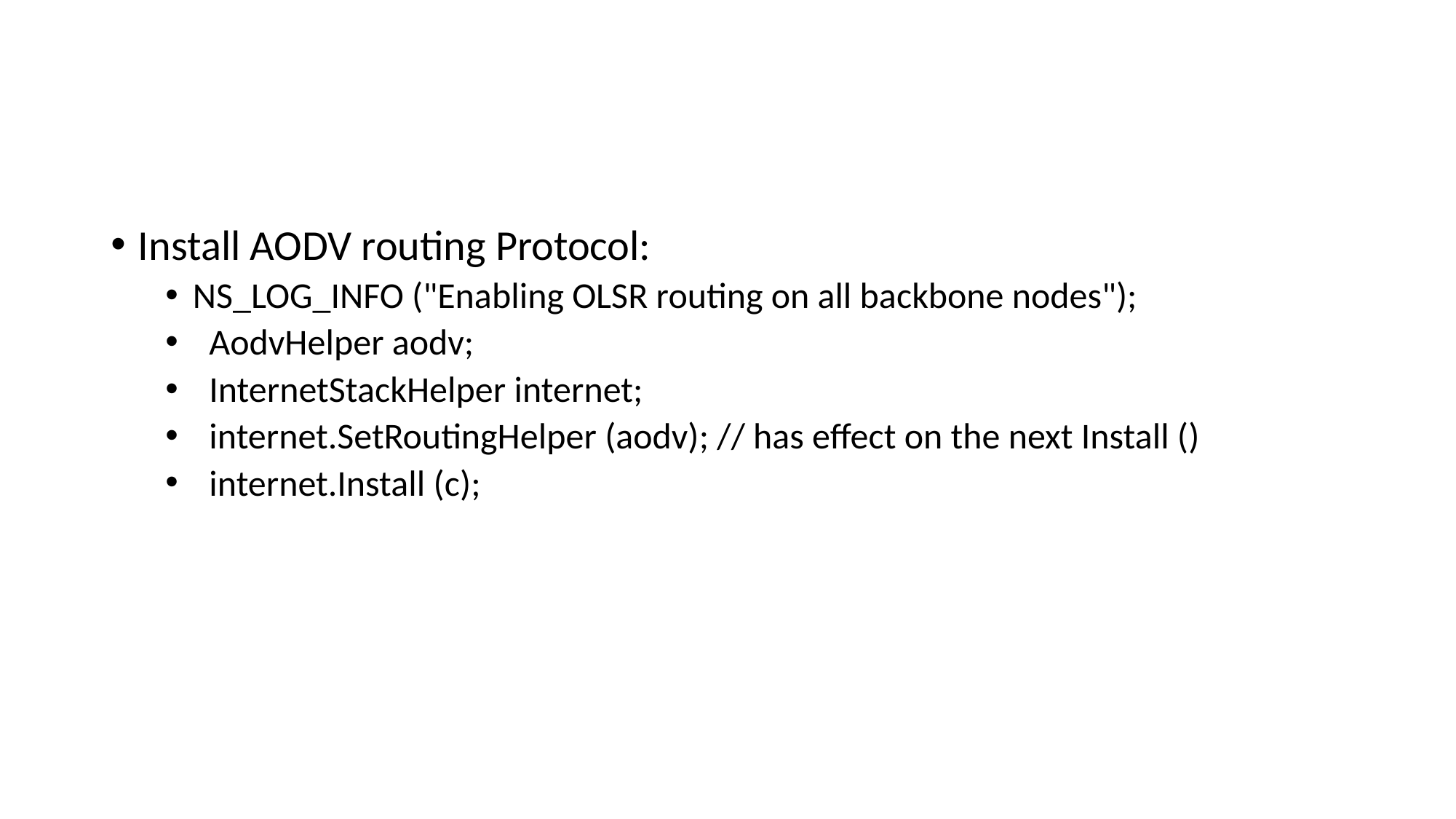

Install AODV routing Protocol:
NS_LOG_INFO ("Enabling OLSR routing on all backbone nodes");
  AodvHelper aodv;
  InternetStackHelper internet;
  internet.SetRoutingHelper (aodv); // has effect on the next Install ()
  internet.Install (c);